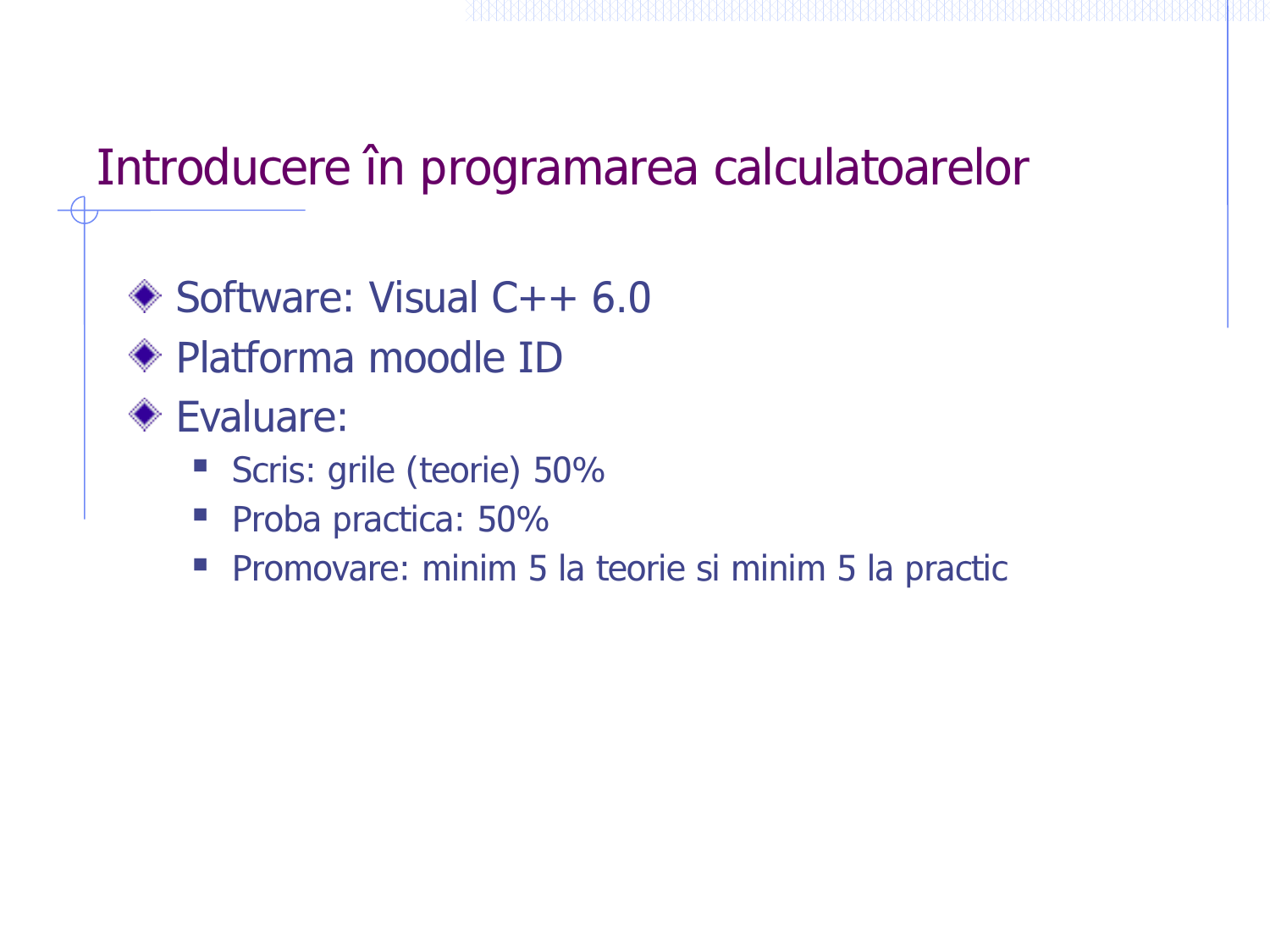

# Introducere în programarea calculatoarelor
Software: Visual C++ 6.0
Platforma moodle ID
Evaluare:
Scris: grile (teorie) 50%
Proba practica: 50%
Promovare: minim 5 la teorie si minim 5 la practic